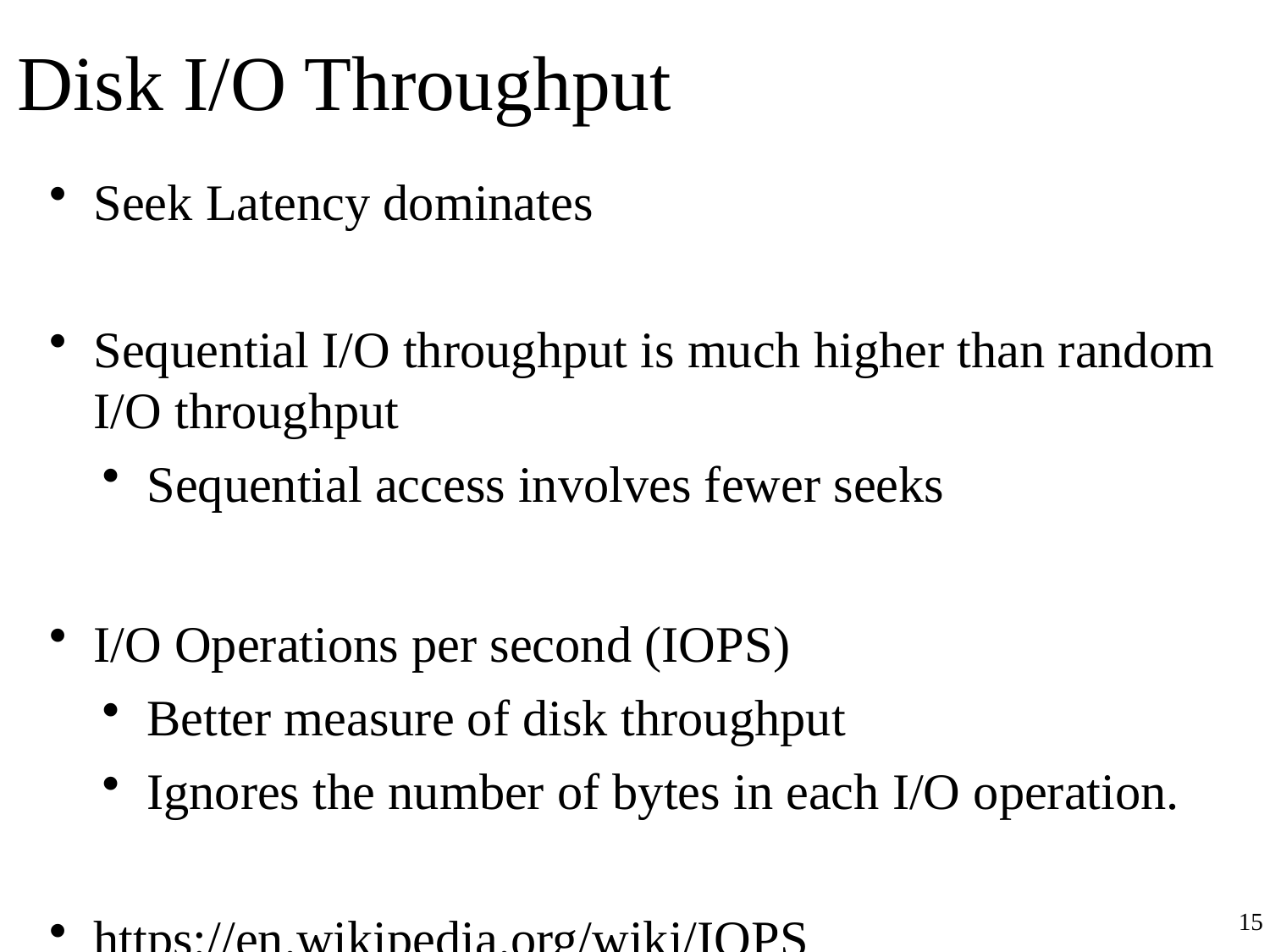

# Disk I/O Throughput
Seek Latency dominates

Sequential I/O throughput is much higher than random I/O throughput
Sequential access involves fewer seeks

I/O Operations per second (IOPS)
Better measure of disk throughput
Ignores the number of bytes in each I/O operation.

https://en.wikipedia.org/wiki/IOPS
15